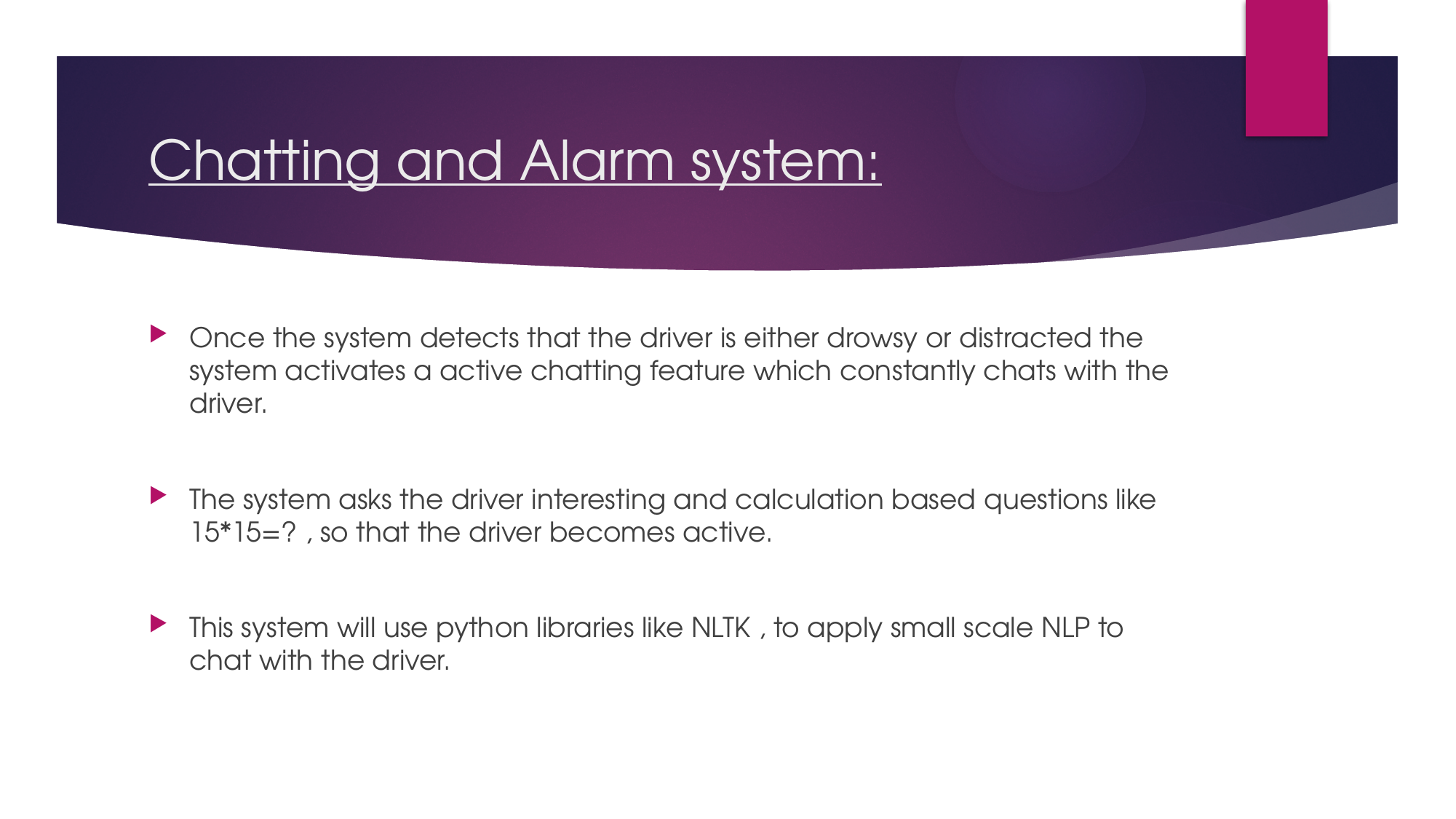

# Chatting and Alarm system:
Once the system detects that the driver is either drowsy or distracted the system activates a active chatting feature which constantly chats with the driver.

The system asks the driver interesting and calculation based questions like 15*15=? , so that the driver becomes active.

This system will use python libraries like NLTK , to apply small scale NLP to  chat with the driver.